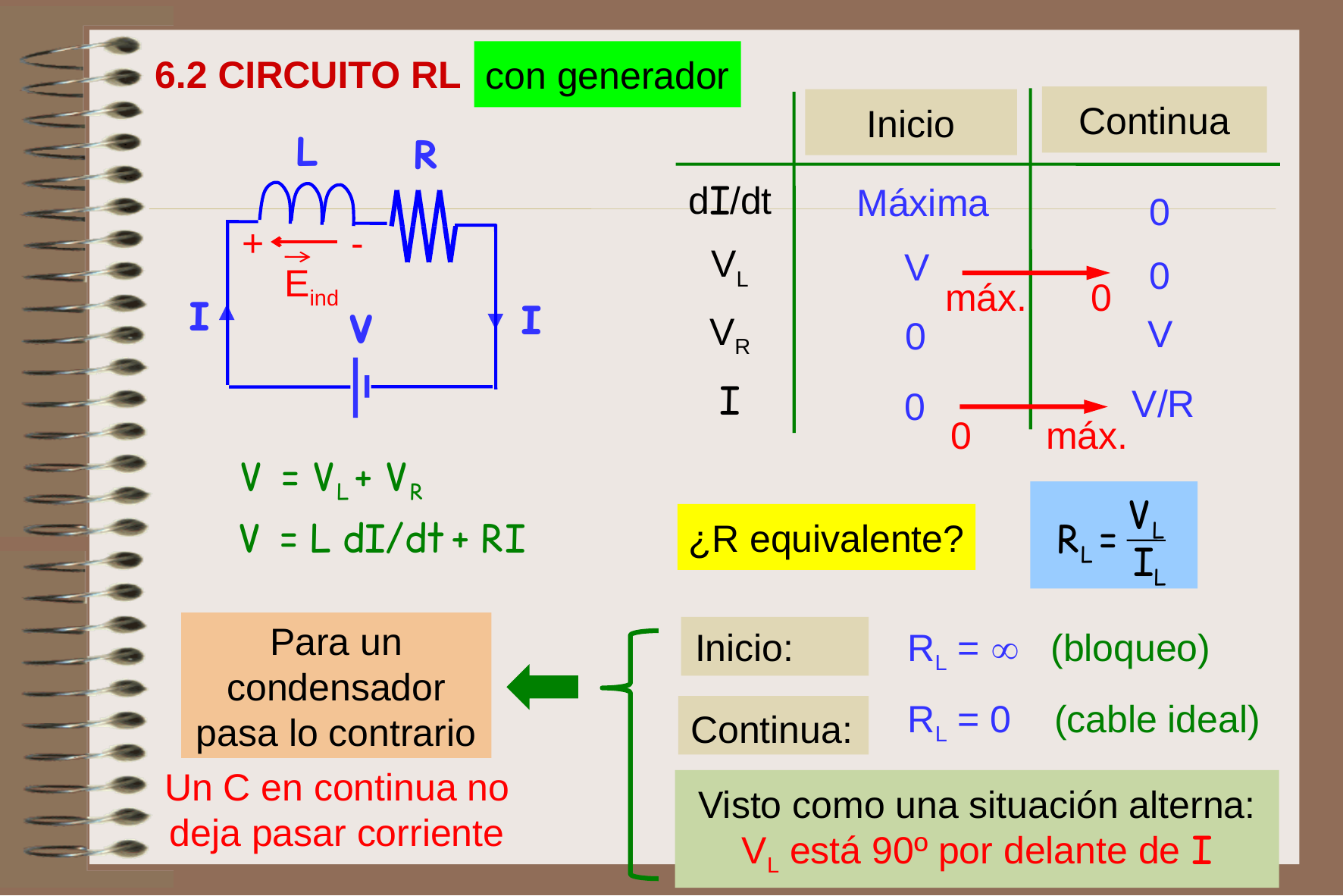

con generador
6.2 CIRCUITO RL
Continua

Inicio

dI/dt
VL
VR
I
L
R
Máxima
V
0
0
0
0
V
V/R

+          -

Eind
máx.      0
0       máx.

I
I

V

V  = VL + VR

VL
RL =
IL

¿R equivalente?
V  = L dI/dt + RI
Para un condensador pasa lo contrario
Inicio:

RL = ∞   (bloqueo)

RL = 0    (cable ideal)

Continua:
Un C en continua no deja pasar corriente
Visto como una situación alterna: VL está 90º por delante de I